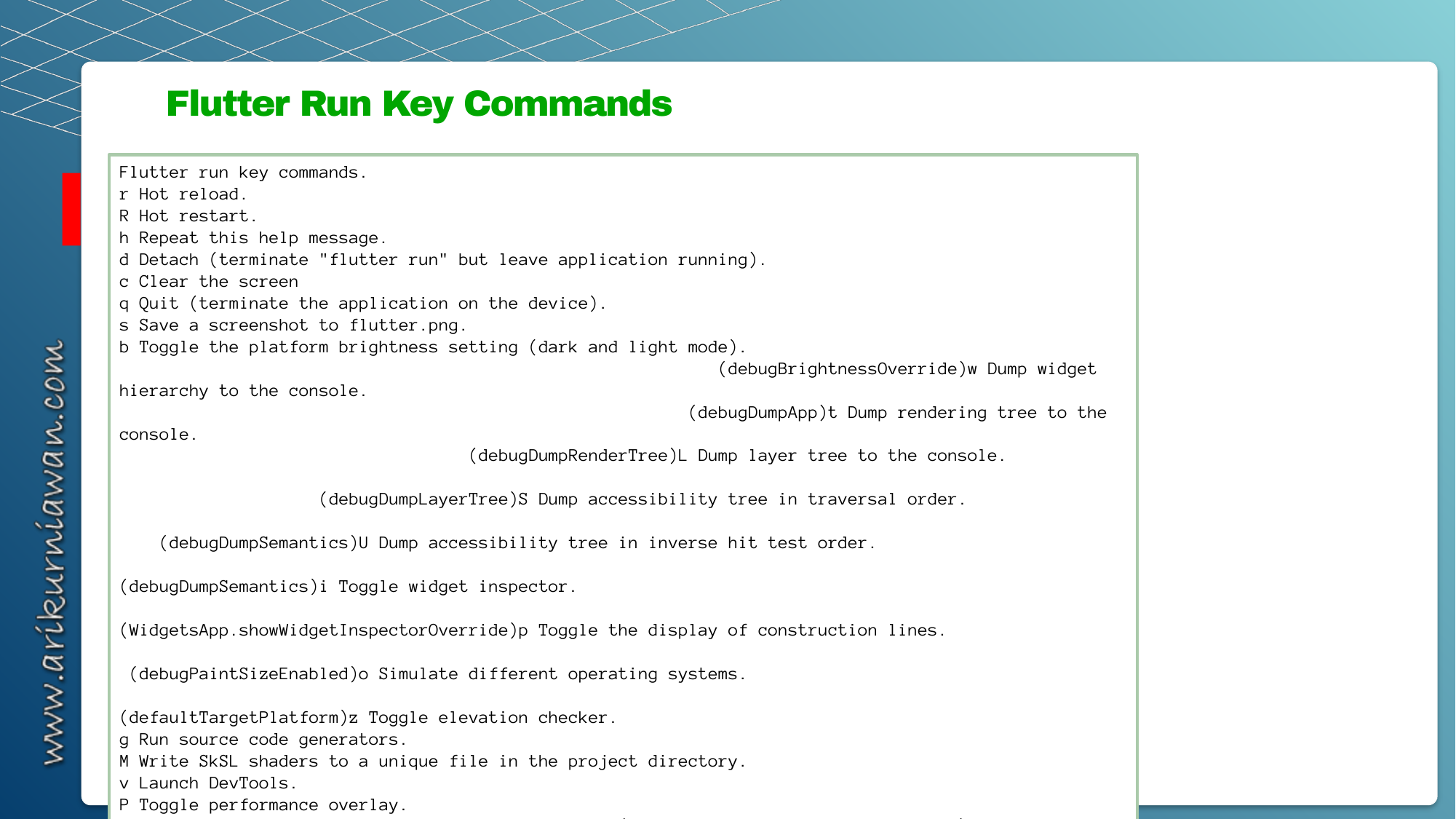

Flutter Run Key Commands
Flutter run key commands.
r Hot reload.
R Hot restart.
h Repeat this help message.
d Detach (terminate "flutter run" but leave application running).
c Clear the screen
q Quit (terminate the application on the device).
s Save a screenshot to flutter.png.
b Toggle the platform brightness setting (dark and light mode).                                                                                                  (debugBrightnessOverride)w Dump widget hierarchy to the console.                                                                                                                                     (debugDumpApp)t Dump rendering tree to the console.                                                                                                                                (debugDumpRenderTree)L Dump layer tree to the console.                                                                                                                                     (debugDumpLayerTree)S Dump accessibility tree in traversal order.                                                                                                                         (debugDumpSemantics)U Dump accessibility tree in inverse hit test order.                                                                                                                  (debugDumpSemantics)i Toggle widget inspector.                                                                                                                        (WidgetsApp.showWidgetInspectorOverride)p Toggle the display of construction lines.                                                                                                                        (debugPaintSizeEnabled)o Simulate different operating systems.                                                                                                                            (defaultTargetPlatform)z Toggle elevation checker.
g Run source code generators.
M Write SkSL shaders to a unique file in the project directory.
v Launch DevTools.
P Toggle performance overlay.                                                                                                                          (WidgetsApp.showPerformanceOverlay)a Toggle timeline events for all widget build methods.                                                                                                          (debugProfileWidgetBuilds)An Observatory debugger and profiler on sdk gphone x86 is available at: http://127.0.0.1:57733/FC9QD_UL0eE=/